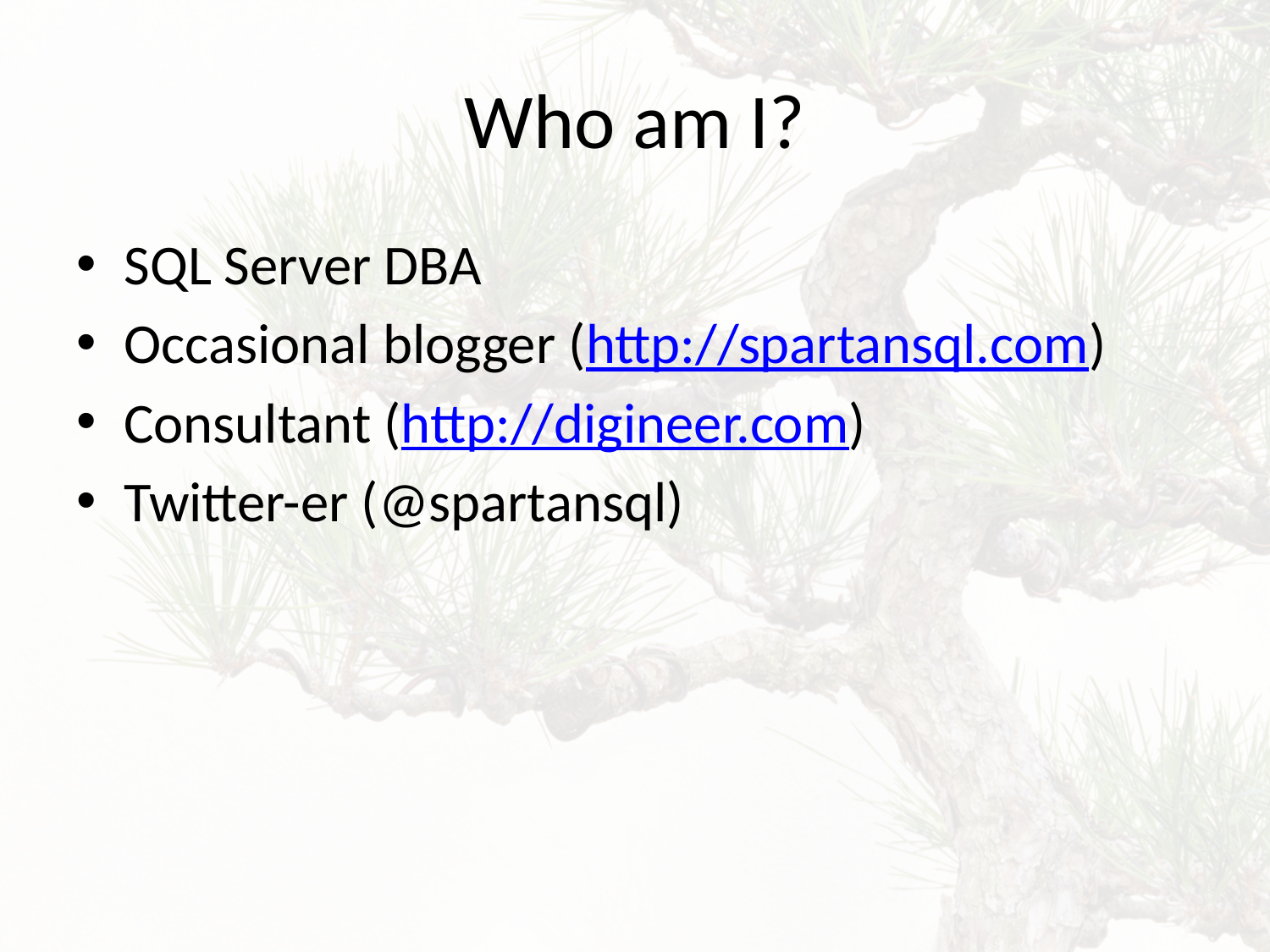

# Who am I?
SQL Server DBA
Occasional blogger (http://spartansql.com)
Consultant (http://digineer.com)
Twitter-er (@spartansql)